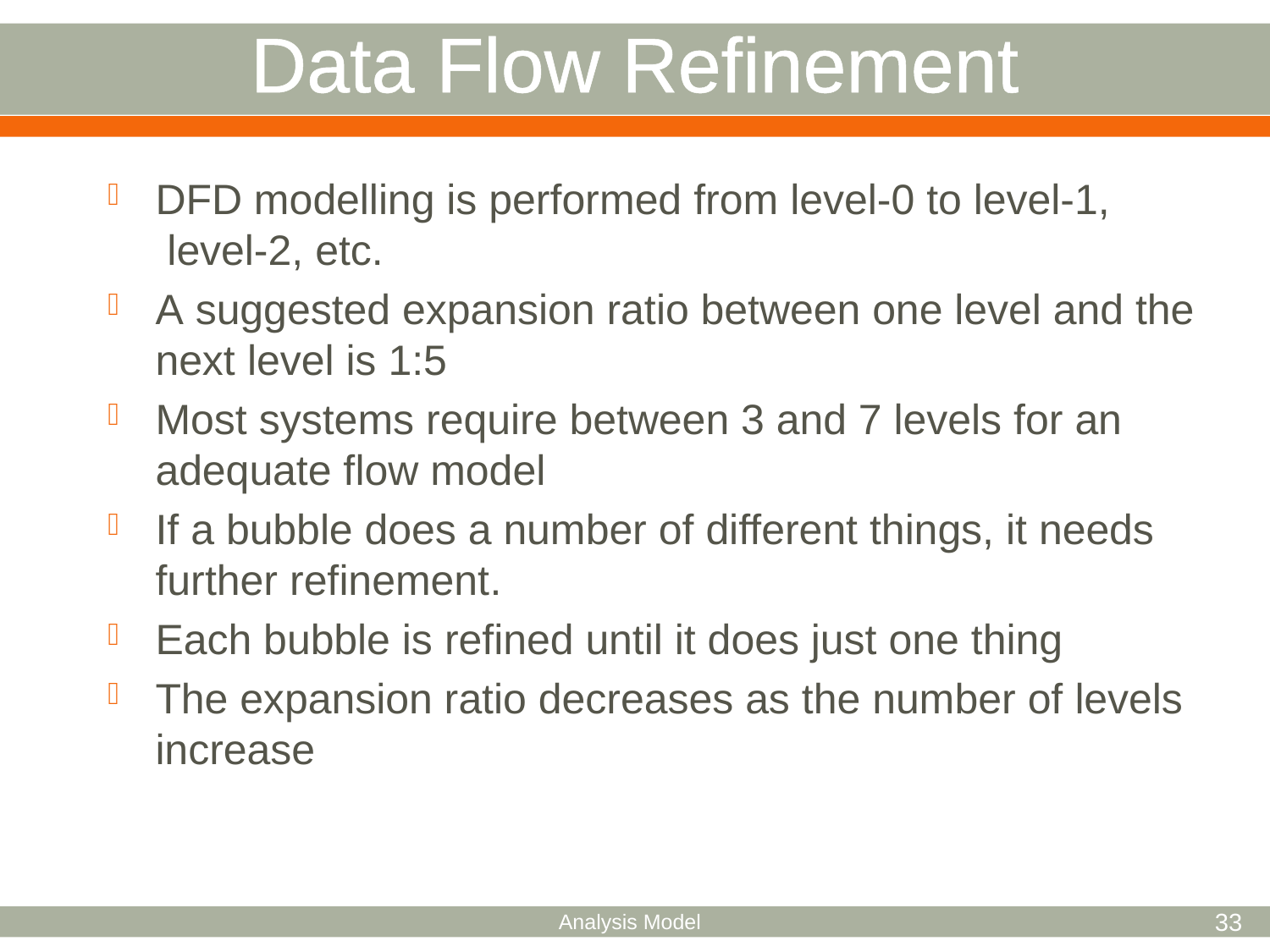

Data Flow Refinement
DFD modelling is performed from level-0 to level-1,
 level-2, etc.
A suggested expansion ratio between one level and the next level is 1:5
Most systems require between 3 and 7 levels for an adequate flow model
If a bubble does a number of different things, it needs further refinement.
Each bubble is refined until it does just one thing
The expansion ratio decreases as the number of levels increase
Analysis Model
33